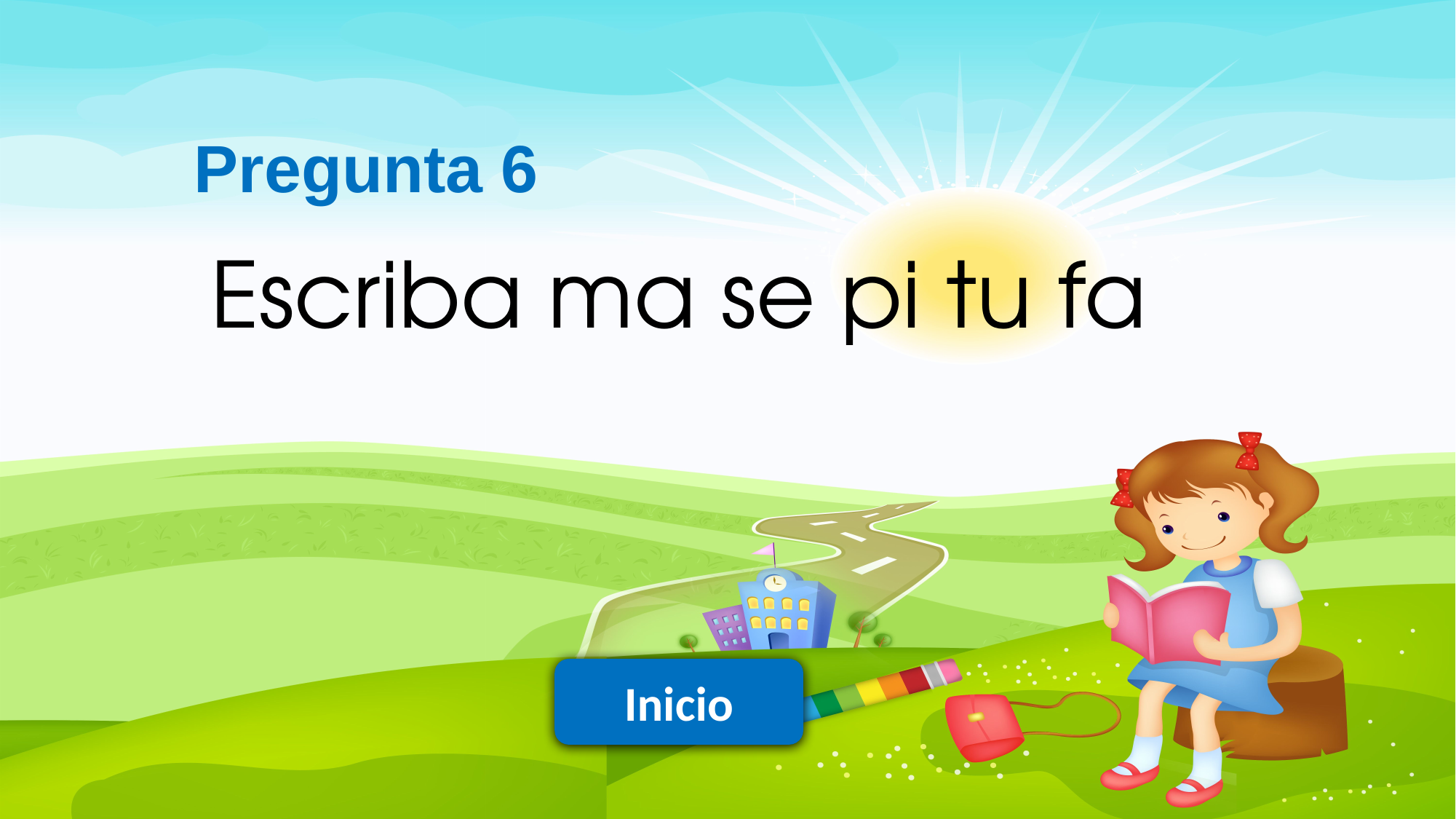

Pregunta 6
Escriba ma se pi tu fa
Inicio